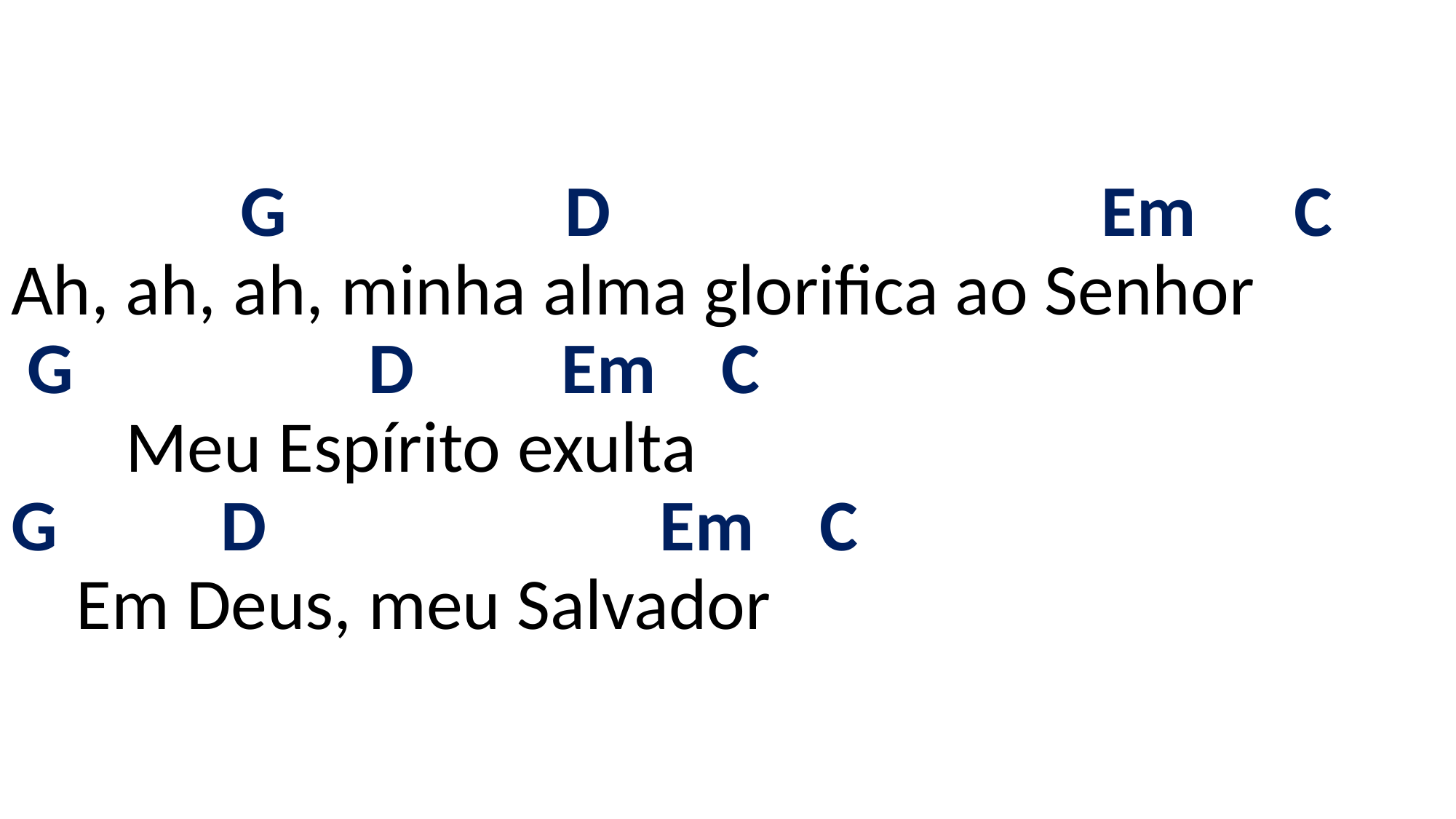

# G                 D                              Em      C Ah, ah, ah, minha alma glorifica ao Senhor G                  D         Em    C Meu Espírito exulta G          D                        Em    C Em Deus, meu Salvador